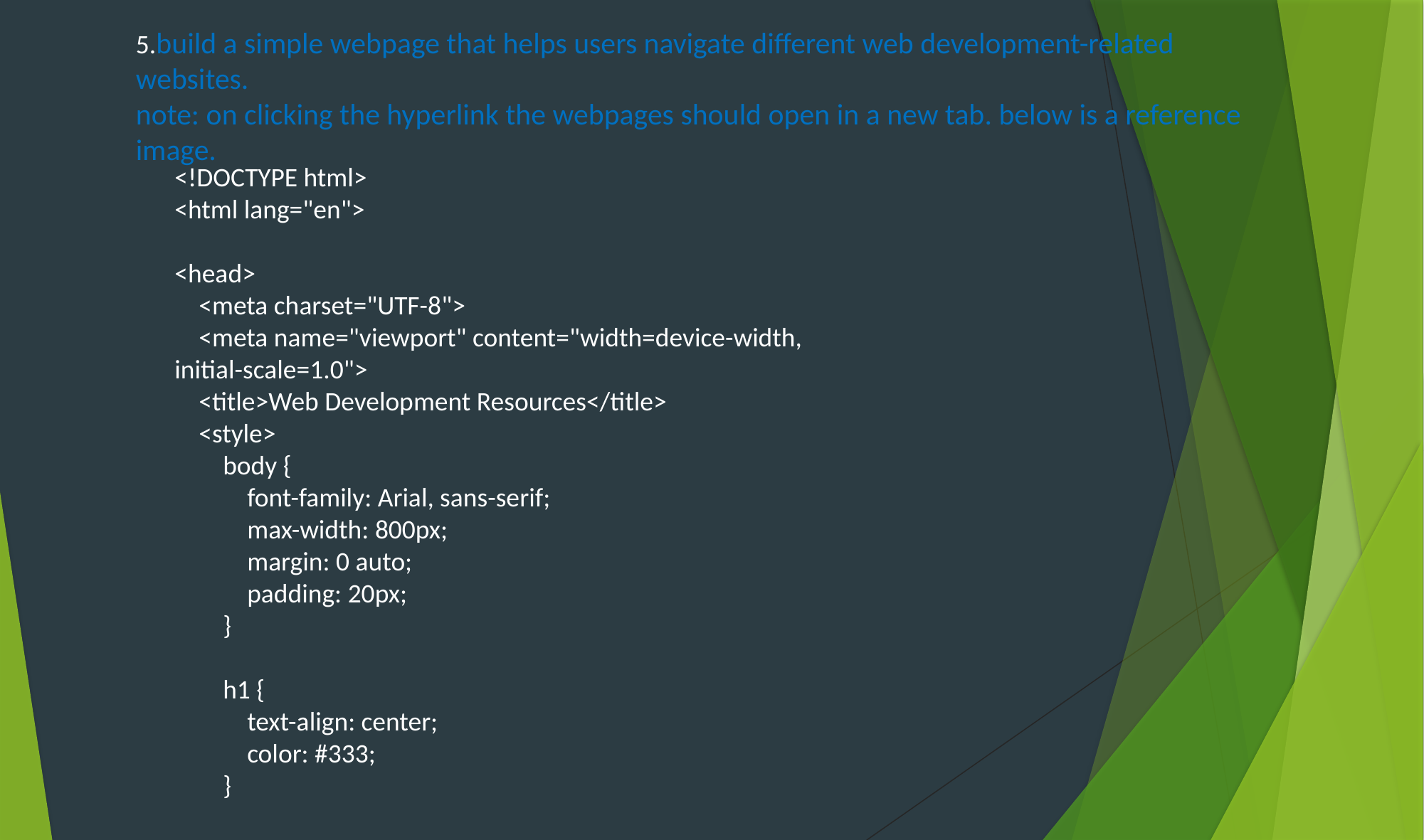

5.build a simple webpage that helps users navigate different web development-related websites.
note: on clicking the hyperlink the webpages should open in a new tab. below is a reference image.
<!DOCTYPE html>
<html lang="en">

<head>
    <meta charset="UTF-8">
    <meta name="viewport" content="width=device-width, initial-scale=1.0">
    <title>Web Development Resources</title>
    <style>
        body {
            font-family: Arial, sans-serif;
            max-width: 800px;
            margin: 0 auto;
            padding: 20px;
        }

        h1 {
            text-align: center;
            color: #333;
        }